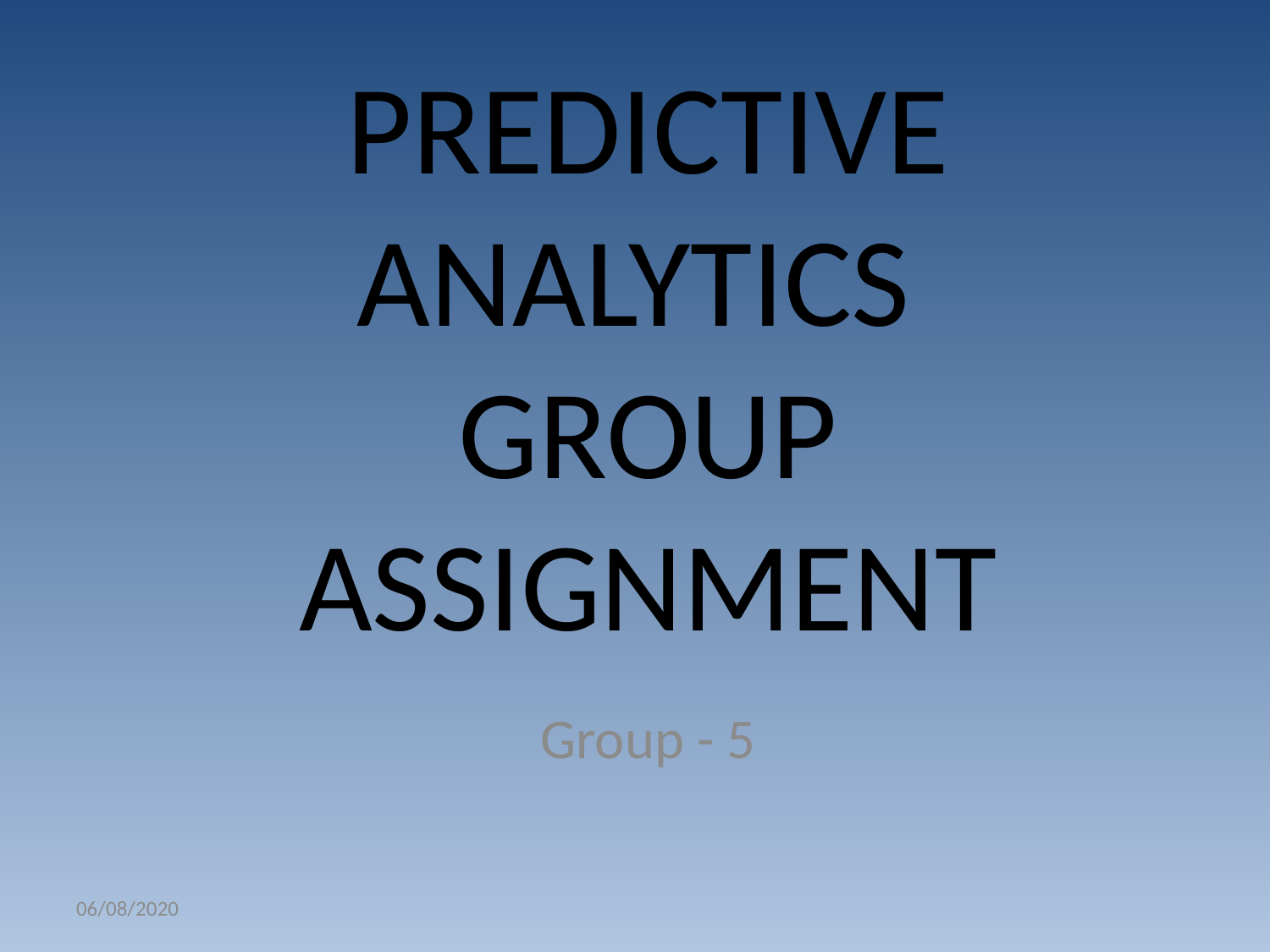

# PREDICTIVE ANALYTICS GROUP ASSIGNMENT
Group - 5
06/08/2020